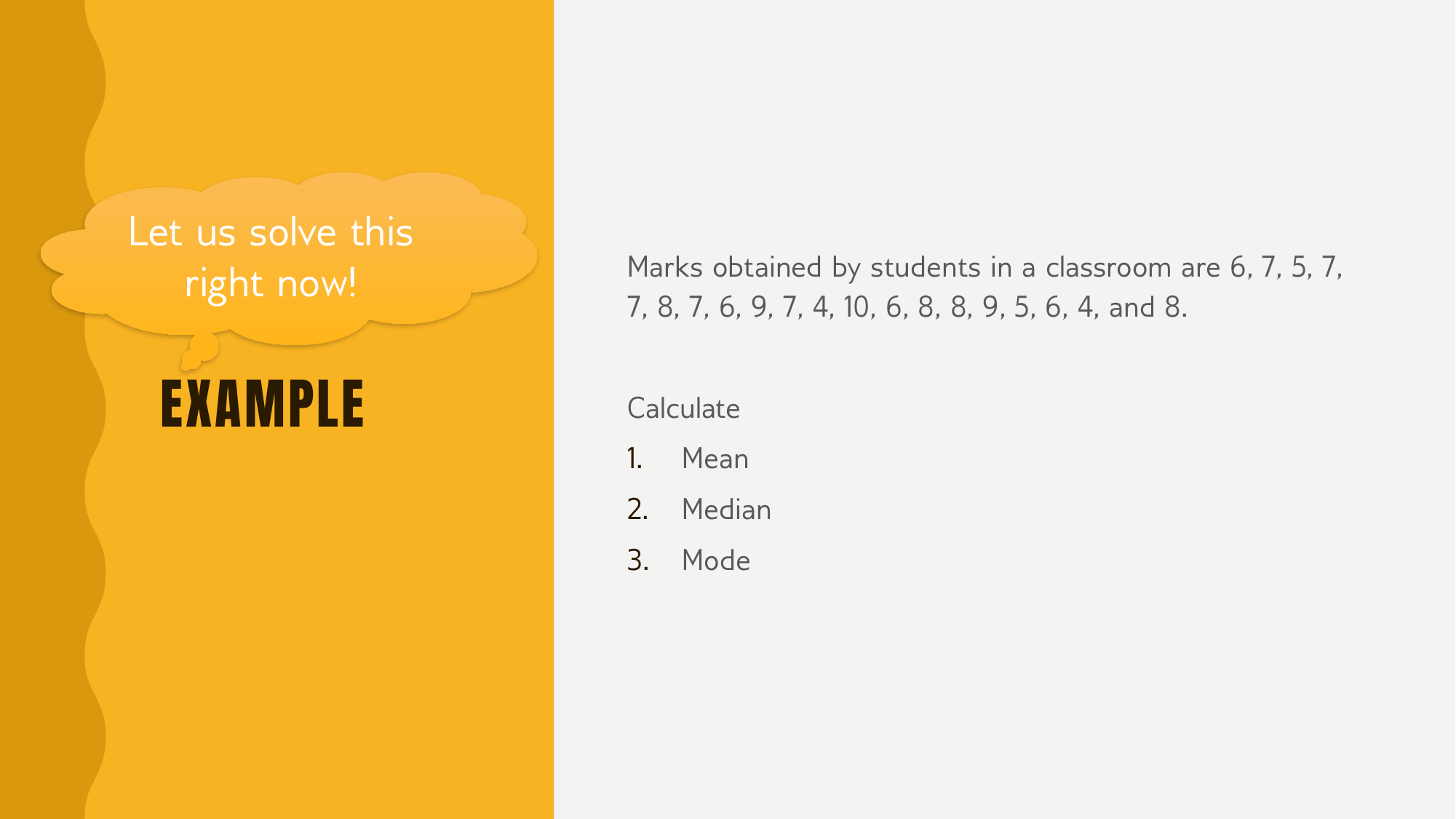

# Example
Marks obtained by students in a classroom are 6, 7, 5, 7, 7, 8, 7, 6, 9, 7, 4, 10, 6, 8, 8, 9, 5, 6, 4, and 8.

Calculate
Mean
Median
Mode
Let us solve this right now!